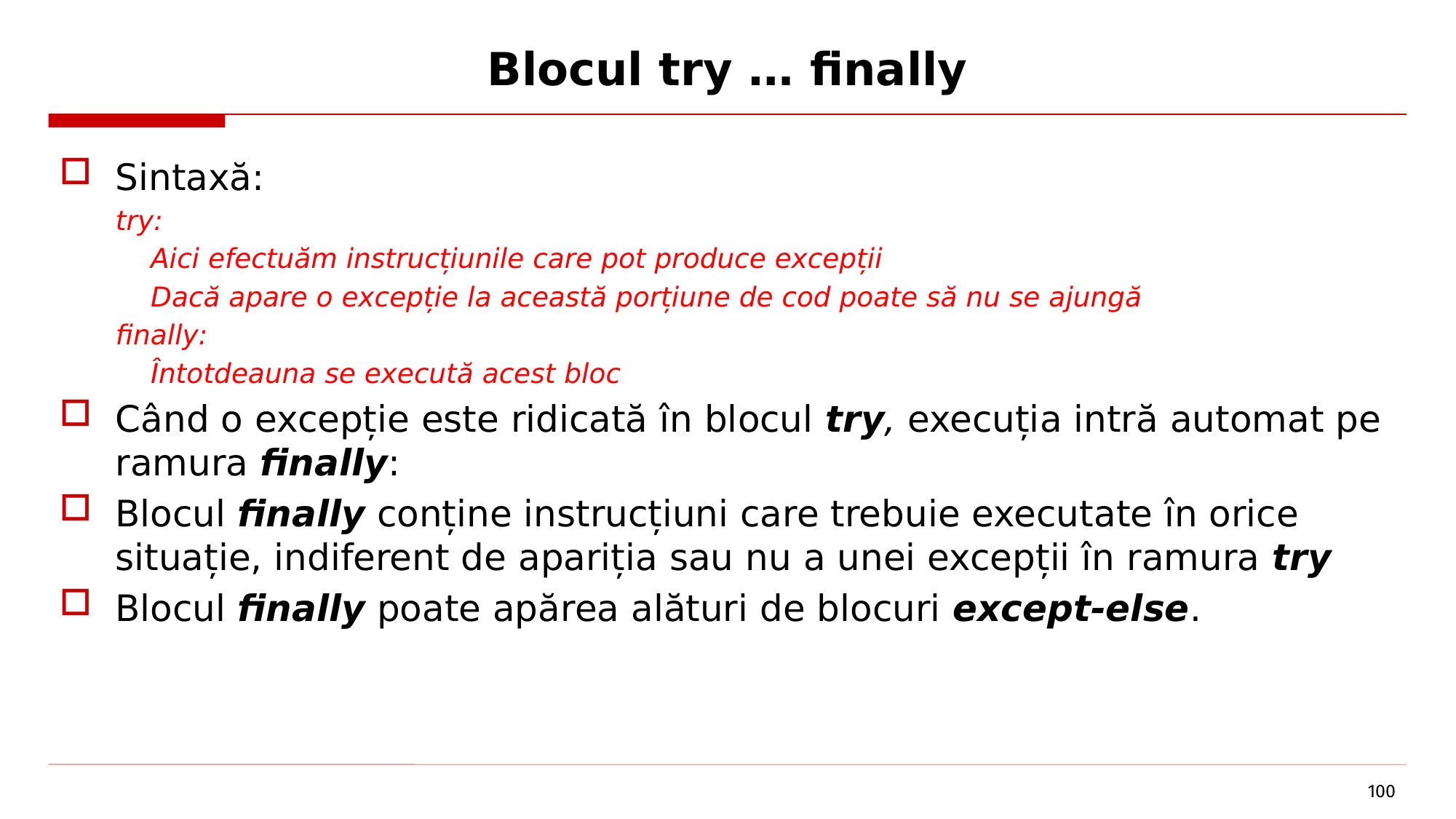

# Blocul try … finally
Sintaxă:
try:
    Aici efectuăm instrucțiunile care pot produce excepții
    Dacă apare o excepție la această porțiune de cod poate să nu se ajungă
finally:
    Întotdeauna se execută acest bloc
Când o excepție este ridicată în blocul try, execuția intră automat pe ramura finally:
Blocul finally conține instrucțiuni care trebuie executate în orice situație, indiferent de apariția sau nu a unei excepții în ramura try
Blocul finally poate apărea alături de blocuri except-else.
100